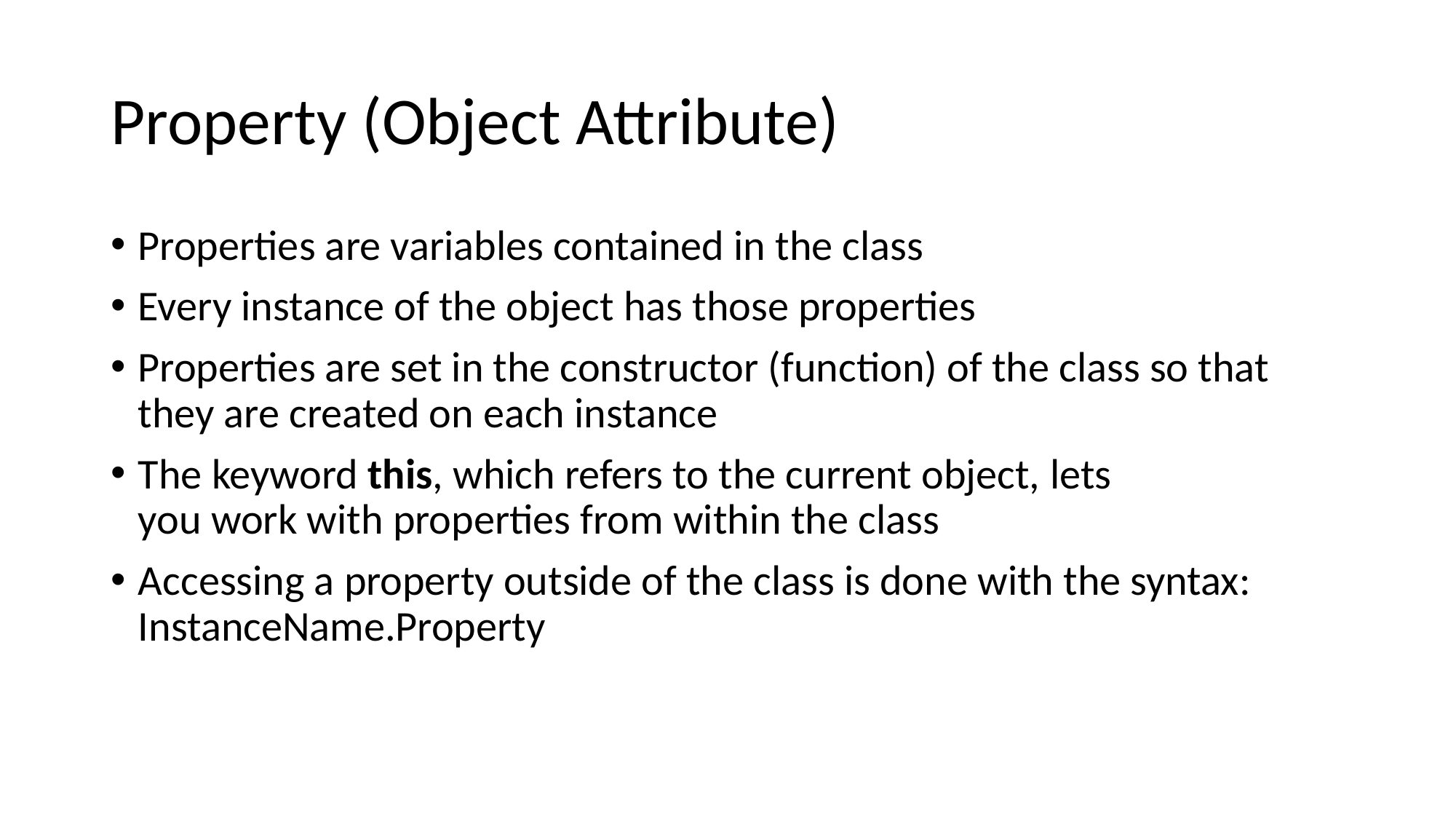

# Property (Object Attribute)
Properties are variables contained in the class
Every instance of the object has those properties
Properties are set in the constructor (function) of the class so that they are created on each instance
The keyword this, which refers to the current object, lets you work with properties from within the class
Accessing a property outside of the class is done with the syntax: InstanceName.Property